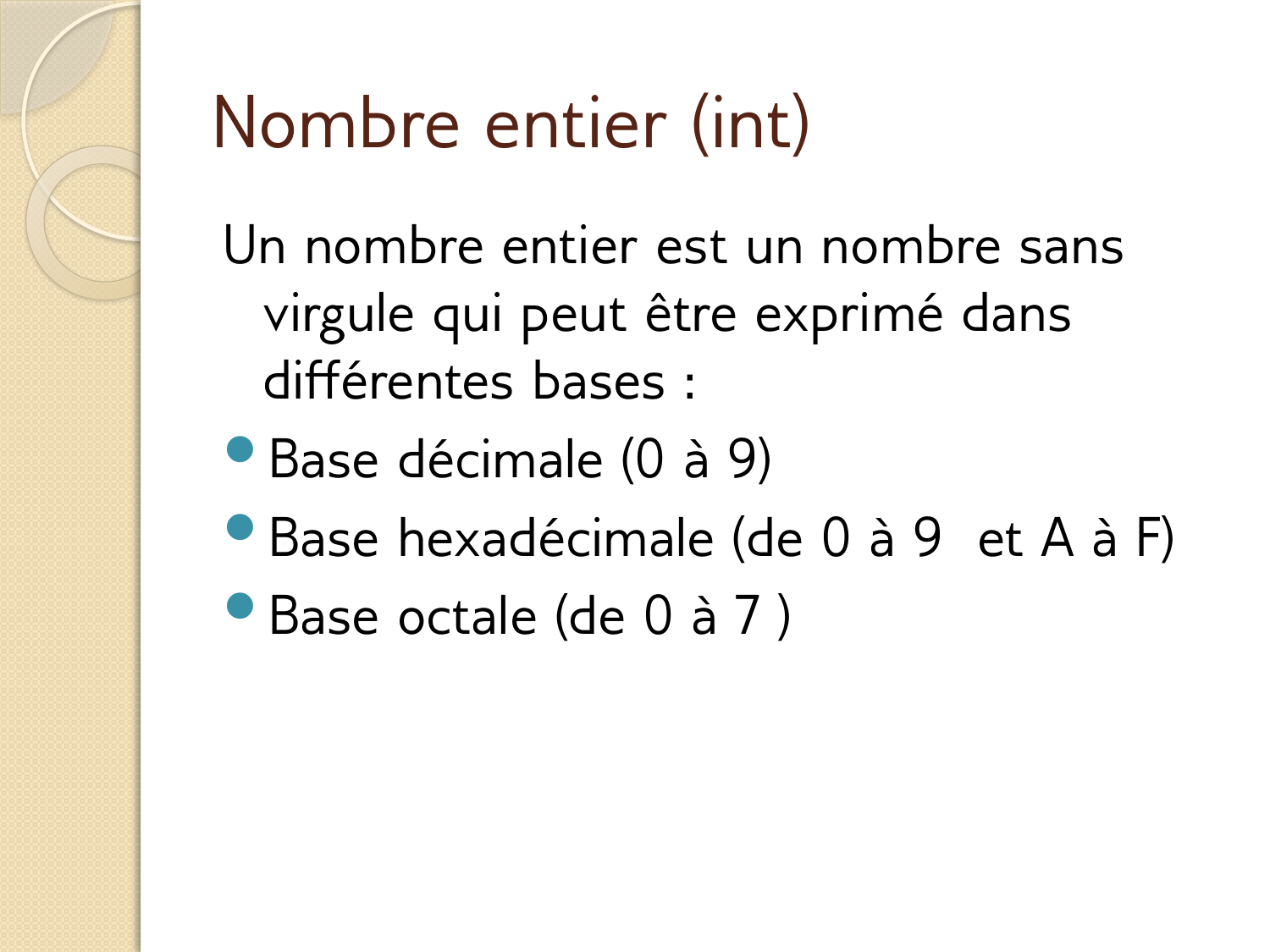

# Nombre entier (int)
Un nombre entier est un nombre sans virgule qui peut être exprimé dans différentes bases :
Base décimale (0 à 9)
Base hexadécimale (de 0 à 9  et A à F)
Base octale (de 0 à 7 )